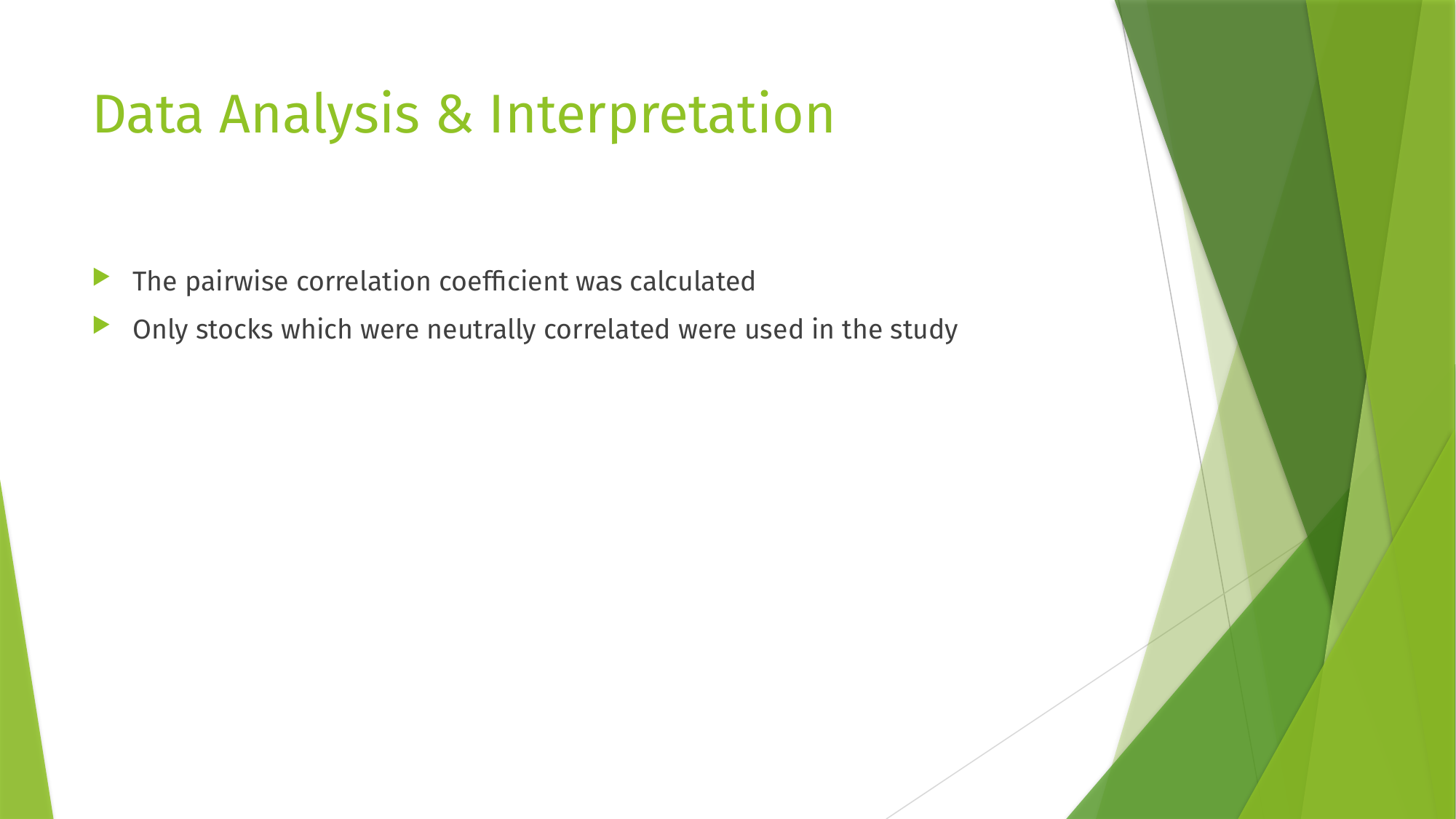

# Data Analysis & Interpretation
The pairwise correlation coefficient was calculated
Only stocks which were neutrally correlated were used in the study